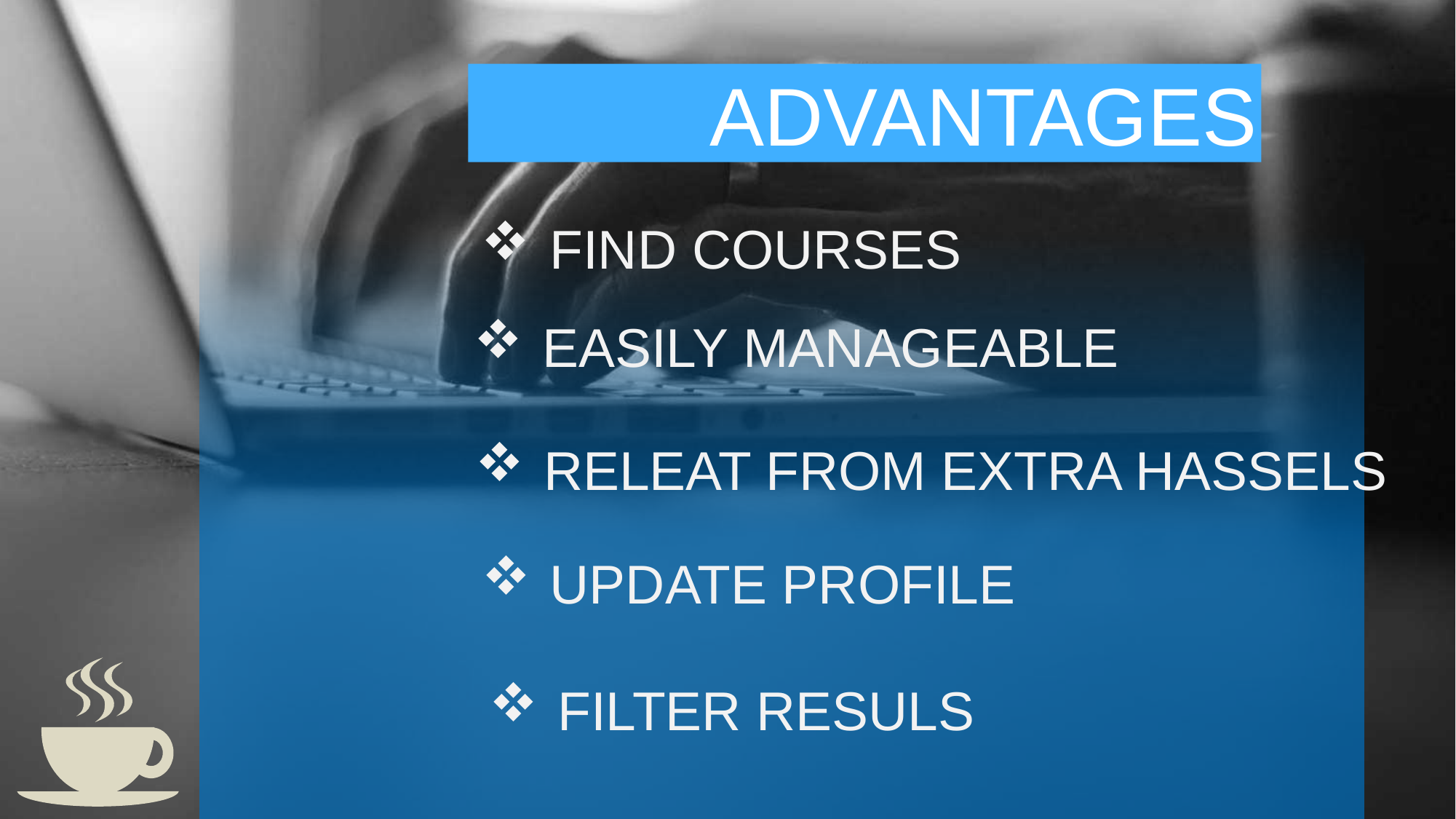

ADVANTAGES
FIND COURSES

EASILY MANAGEABLE
RELEAT FROM EXTRA HASSELS

UPDATE PROFILE

FILTER RESULS